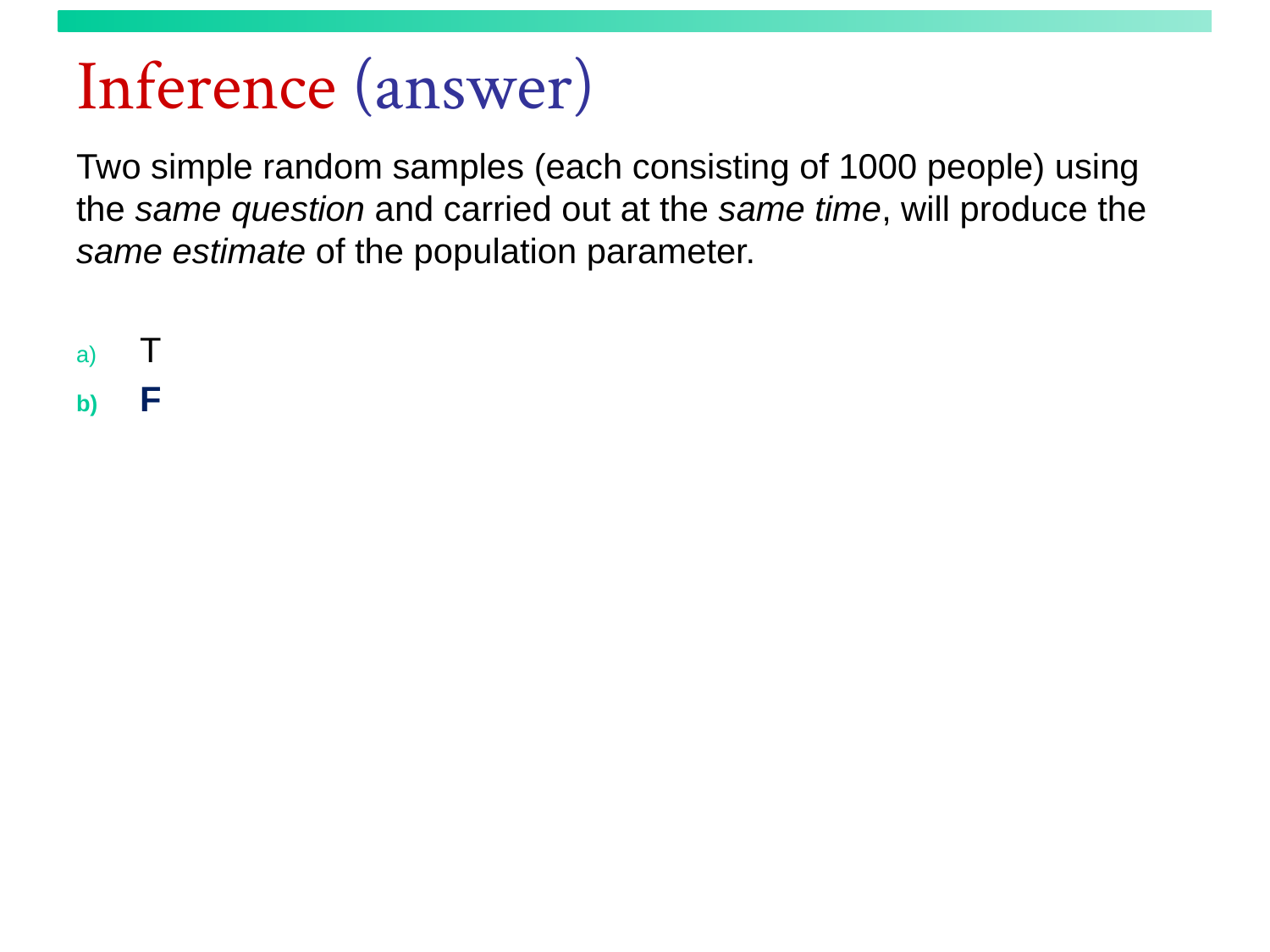

# Inference (answer)
Two simple random samples (each consisting of 1000 people) using the same question and carried out at the same time, will produce the same estimate of the population parameter.

T
F